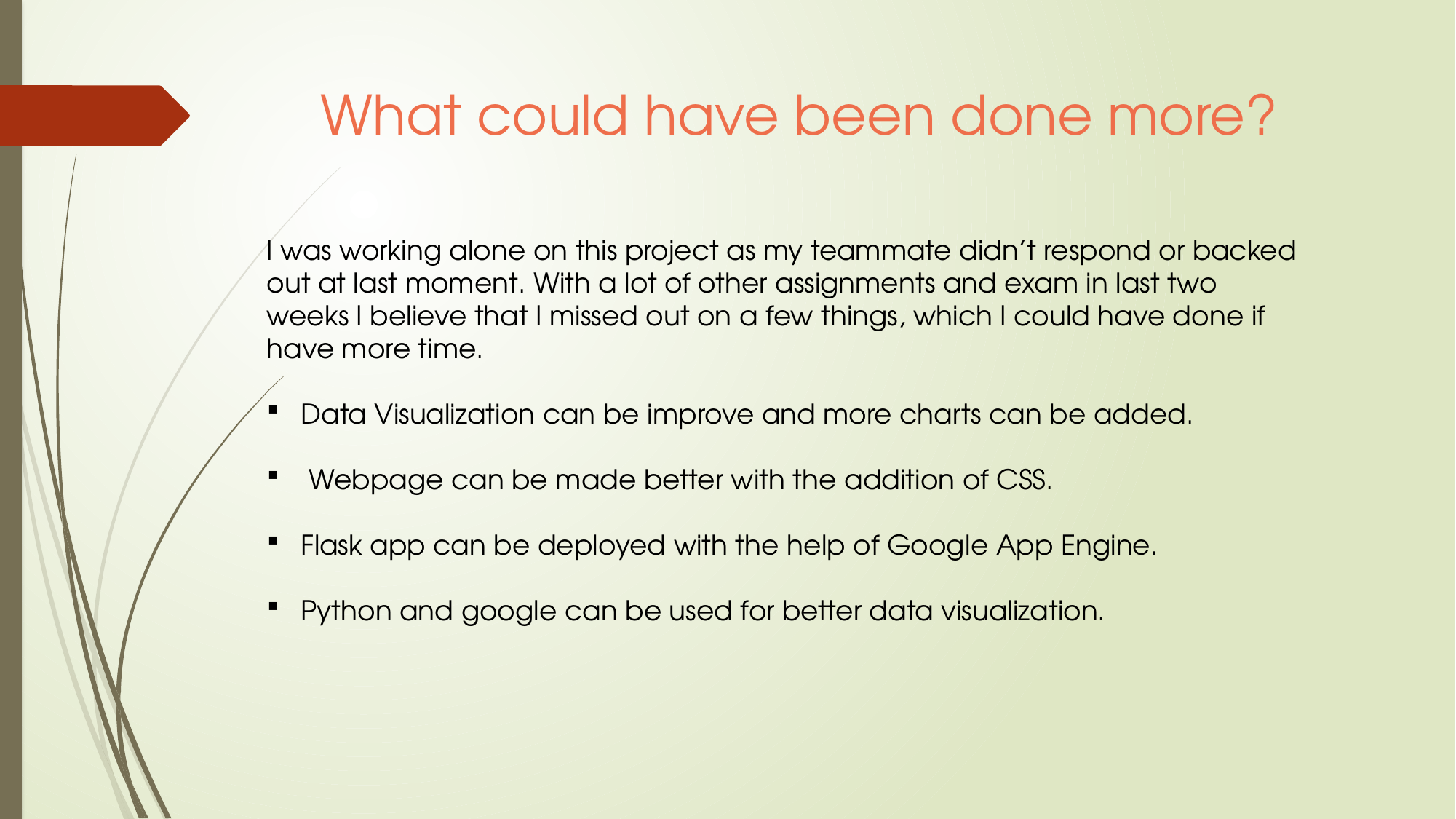

# What could have been done more?
I was working alone on this project as my teammate didn’t respond or backed out at last moment. With a lot of other assignments and exam in last two weeks I believe that I missed out on a few things, which I could have done if have more time.

Data Visualization can be improve and more charts can be added.

 Webpage can be made better with the addition of CSS.

Flask app can be deployed with the help of Google App Engine.

Python and google can be used for better data visualization.